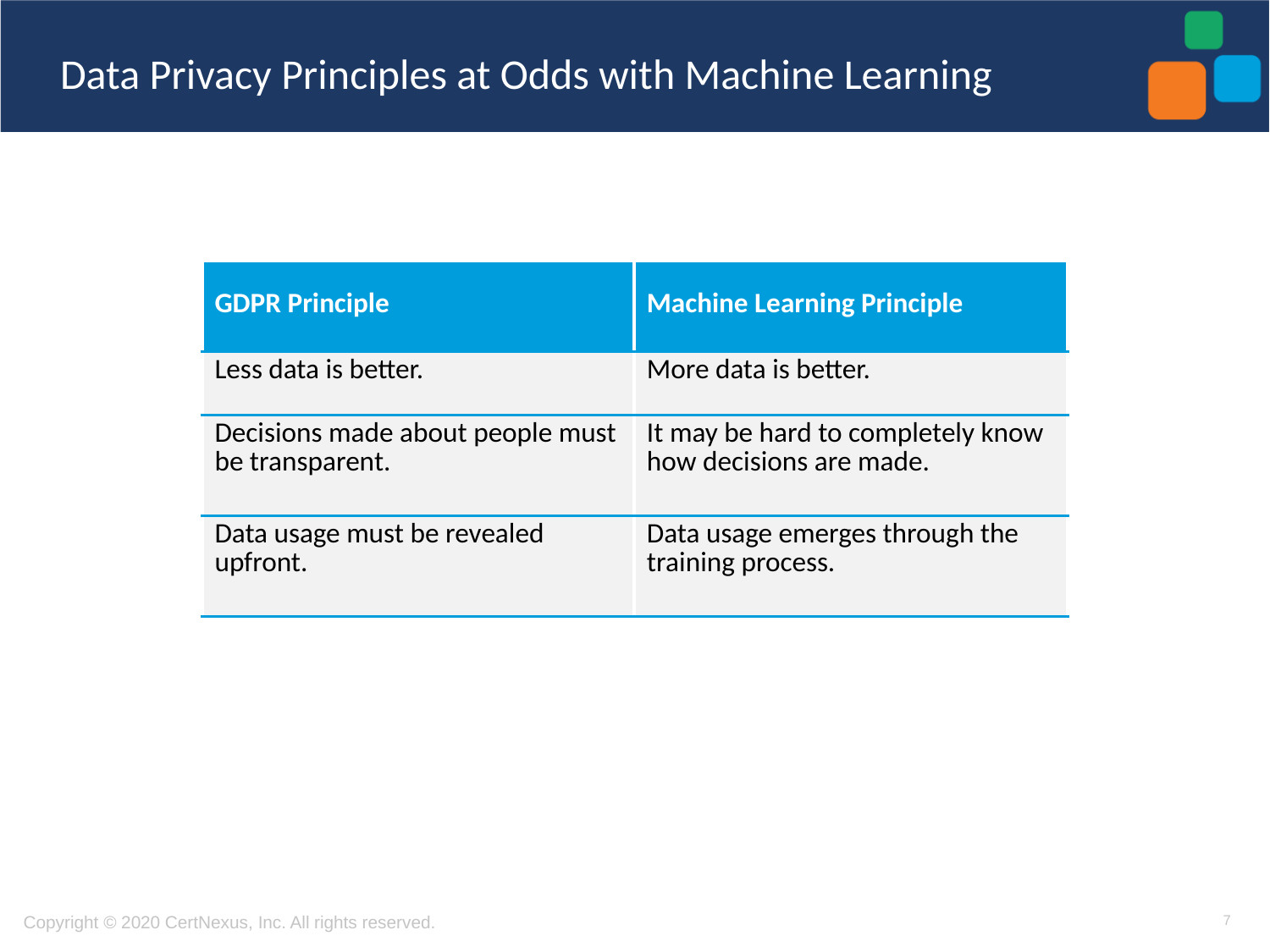

# Data Privacy Principles at Odds with Machine Learning
| GDPR Principle | Machine Learning Principle |
| --- | --- |
| Less data is better. | More data is better. |
| Decisions made about people must be transparent. | It may be hard to completely know how decisions are made. |
| Data usage must be revealed upfront. | Data usage emerges through the training process. |
7